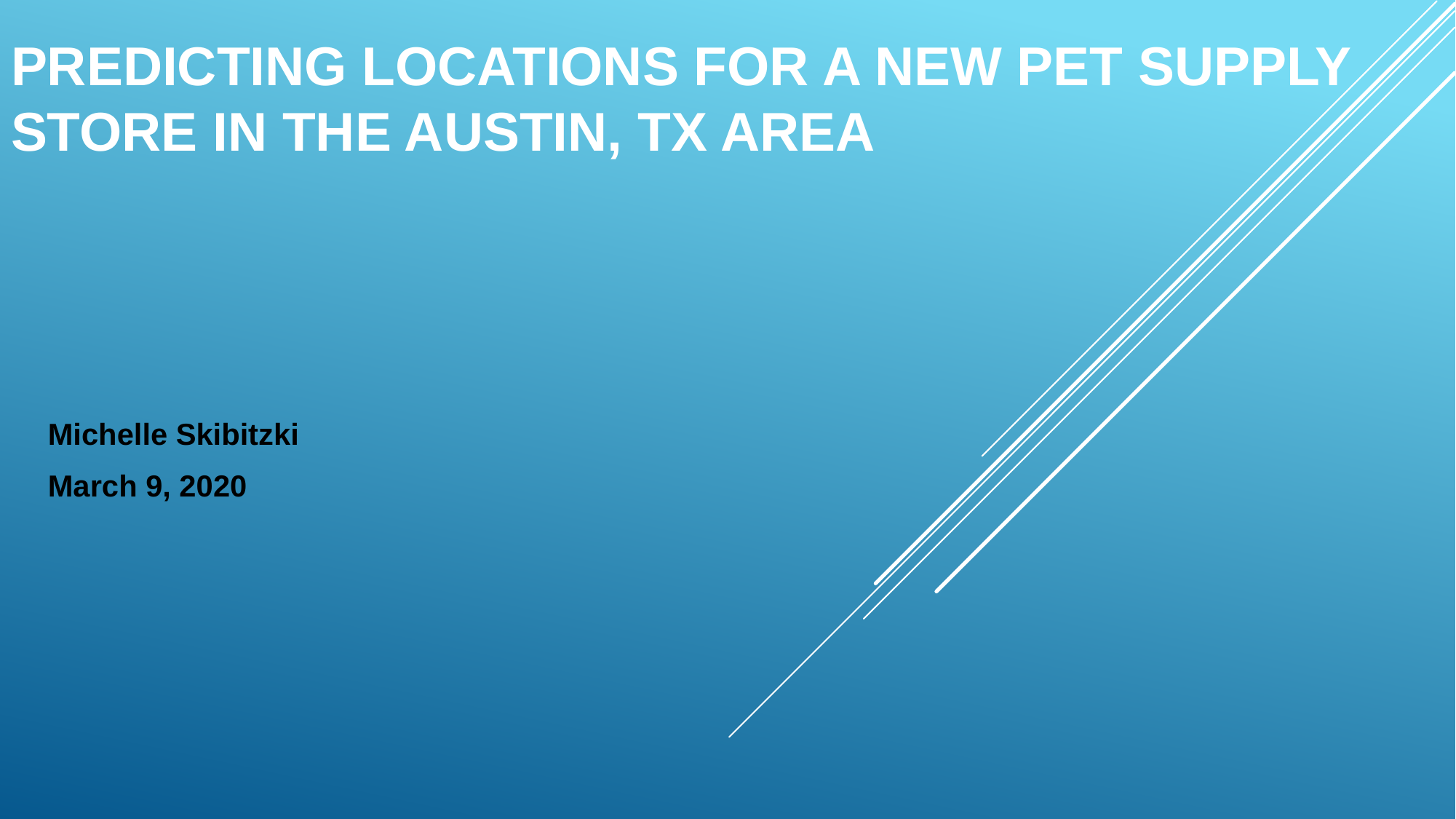

# Predicting locations for a new pet supply store in the Austin, Tx area
Michelle Skibitzki
March 9, 2020